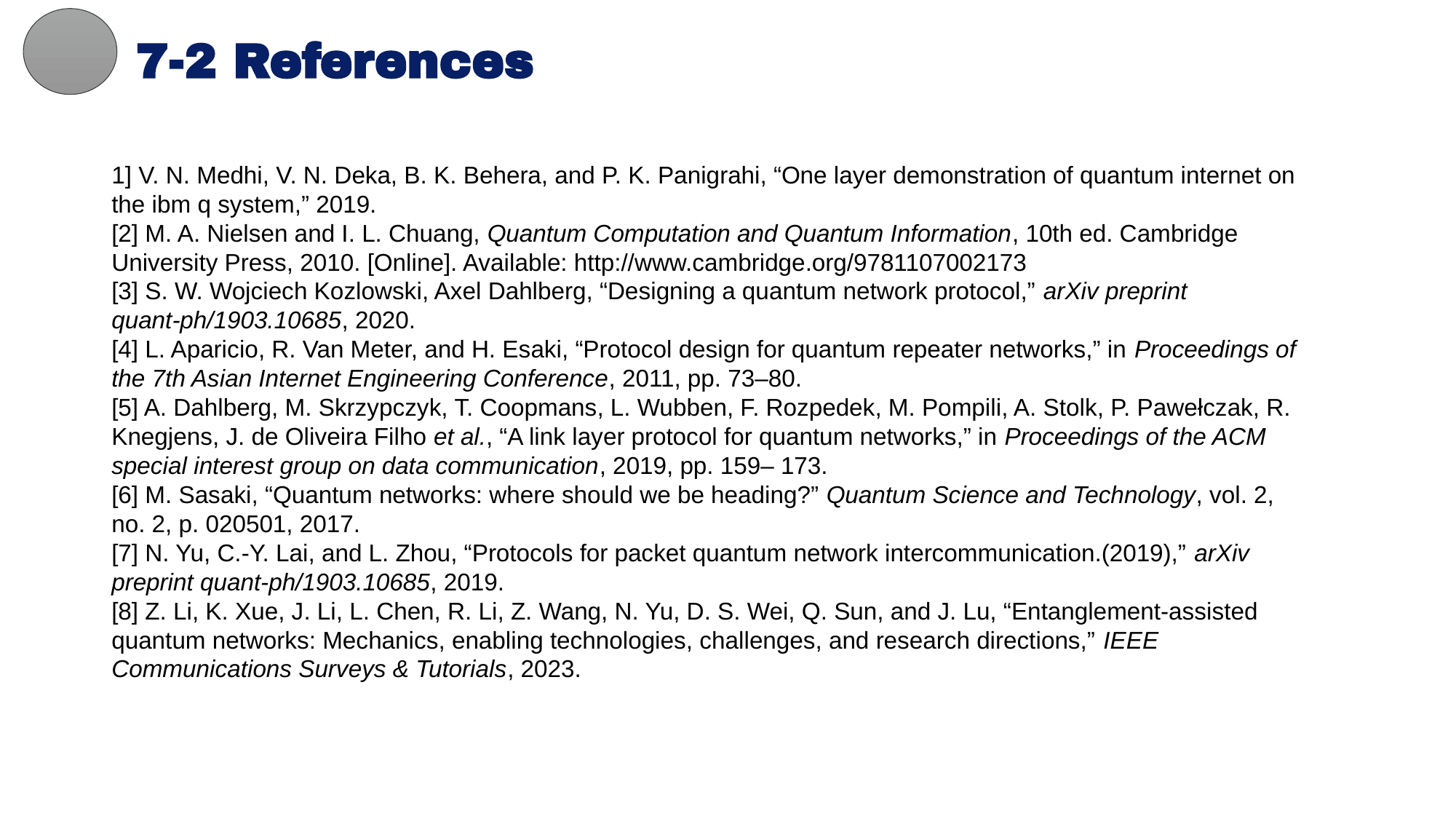

# 7-2 References
1] V. N. Medhi, V. N. Deka, B. K. Behera, and P. K. Panigrahi, “One layer demonstration of quantum internet on the ibm q system,” 2019.
[2] M. A. Nielsen and I. L. Chuang, Quantum Computation and Quantum Information, 10th ed. Cambridge University Press, 2010. [Online]. Available: http://www.cambridge.org/9781107002173
[3] S. W. Wojciech Kozlowski, Axel Dahlberg, “Designing a quantum network protocol,” arXiv preprint quant-ph/1903.10685, 2020.
[4] L. Aparicio, R. Van Meter, and H. Esaki, “Protocol design for quantum repeater networks,” in Proceedings of the 7th Asian Internet Engineering Conference, 2011, pp. 73–80.
[5] A. Dahlberg, M. Skrzypczyk, T. Coopmans, L. Wubben, F. Rozpedek, M. Pompili, A. Stolk, P. Pawełczak, R. Knegjens, J. de Oliveira Filho et al., “A link layer protocol for quantum networks,” in Proceedings of the ACM special interest group on data communication, 2019, pp. 159– 173.
[6] M. Sasaki, “Quantum networks: where should we be heading?” Quantum Science and Technology, vol. 2, no. 2, p. 020501, 2017.
[7] N. Yu, C.-Y. Lai, and L. Zhou, “Protocols for packet quantum network intercommunication.(2019),” arXiv preprint quant-ph/1903.10685, 2019.
[8] Z. Li, K. Xue, J. Li, L. Chen, R. Li, Z. Wang, N. Yu, D. S. Wei, Q. Sun, and J. Lu, “Entanglement-assisted quantum networks: Mechanics, enabling technologies, challenges, and research directions,” IEEE Communications Surveys & Tutorials, 2023.